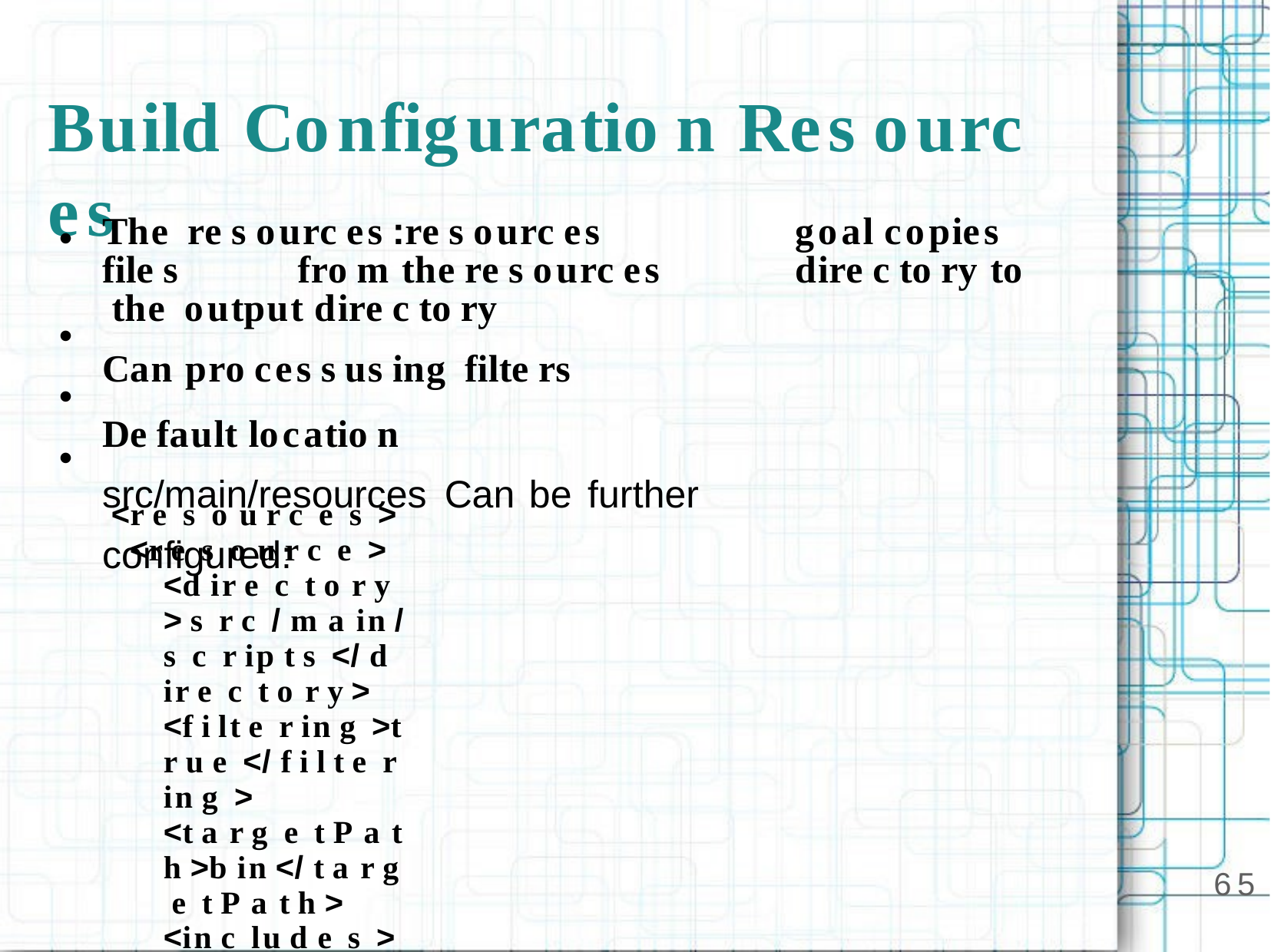

Build Configuratio n Res ourc es
•
The  re s ourc es :re s ourc es	goal copies	file s	fro m the re s ourc es	dire c to ry to  the  output dire c to ry
Can pro ces s	us ing  filte rs
De fault locatio n src/main/resources Can be further configured:
•
•
•
<r e  s  o u r c  e  s  >
<r e  s  o u r c  e  >
<d ir e  c  t o r y > s  r c  / m a in / s  c  r ip t s  </ d ir e  c  t o r y >
<f i lt e  r in g  >t r u e  </ f i l t e  r in g  >
<t a r g  e  t P a t h >b in </ t a r g  e  t P a t h >
<in c  lu d e  s  >
<in c  lu d e  >r u n . b a t </ in c  lu d e  >
<in c  lu d e  >r u n . s  h </ in c  lu d e  >
</ in c  lu d e  s  >
<r e  s  o u r c  e  >
</ r e  s  o u r c  e  s  >
65